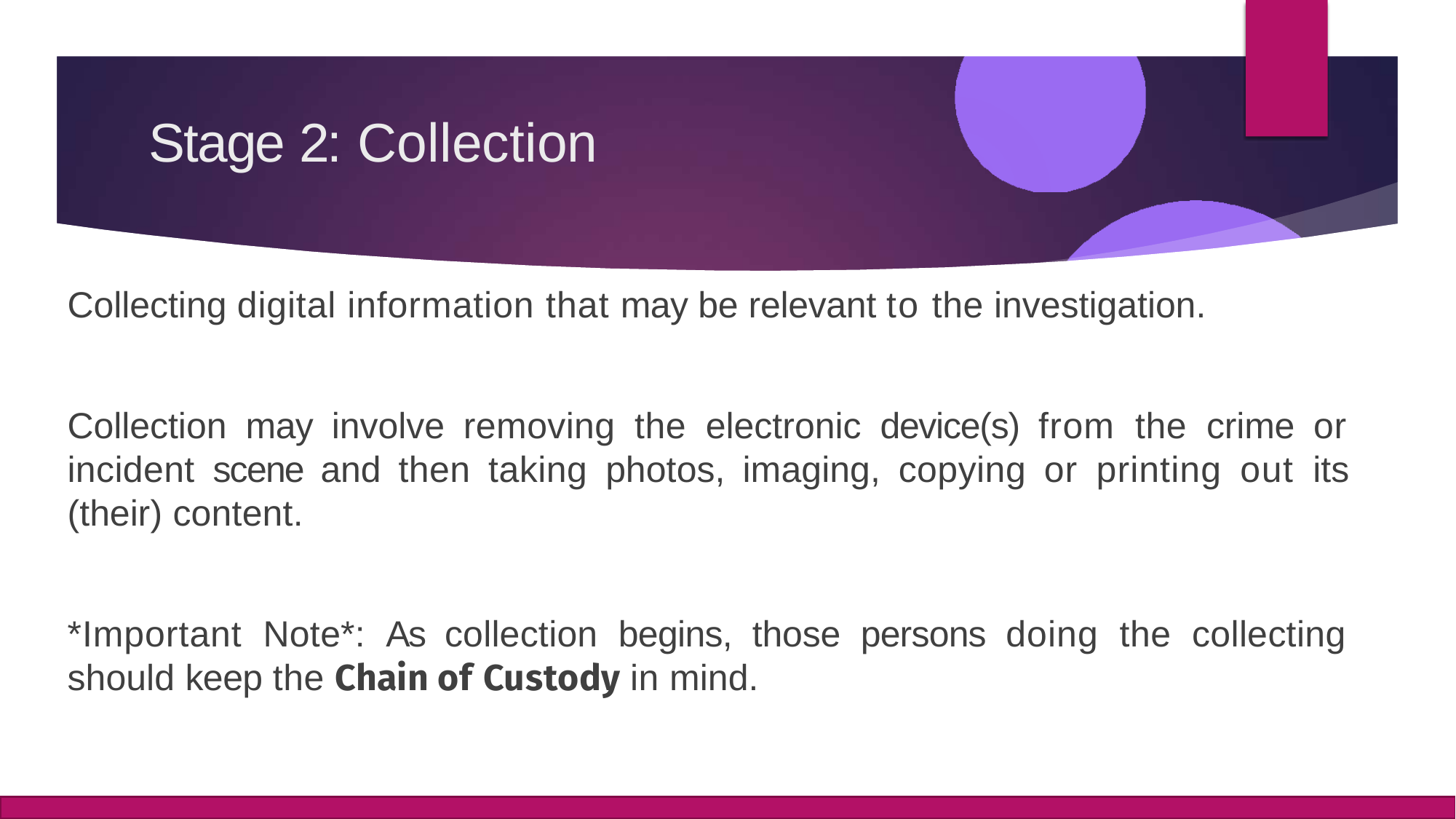

# Stage 2: Collection
Collecting digital information that may be relevant to the investigation.

Collection may involve removing the electronic device(s) from the crime or  incident scene and then taking photos, imaging, copying or printing out its  (their) content.

*Important Note*: As collection begins, those persons doing the collecting  should keep the Chain of Custody in mind.